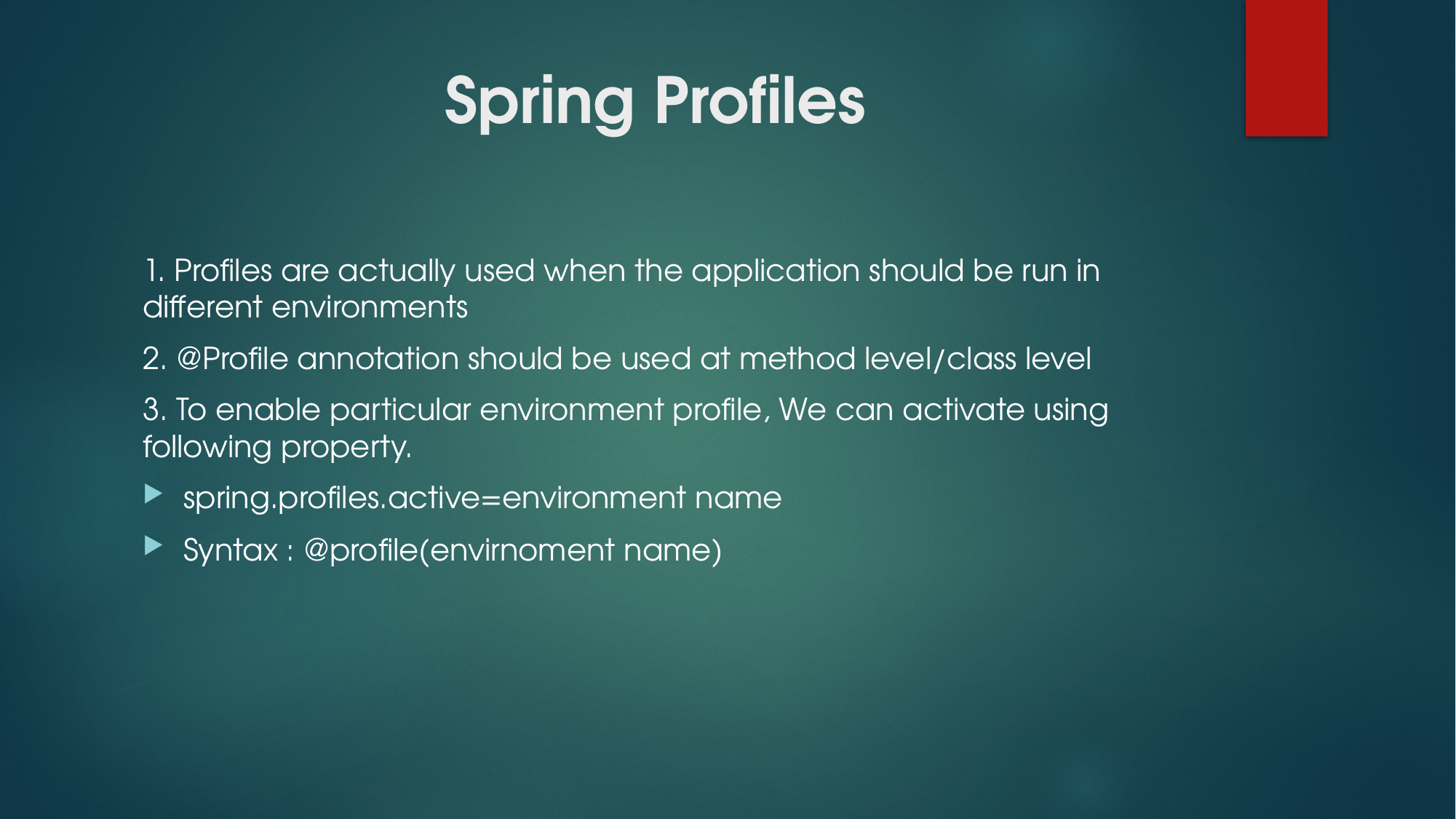

# Spring Profiles
1. Profiles are actually used when the application should be run in different environments
2. @Profile annotation should be used at method level/class level
3. To enable particular environment profile, We can activate using following property.
spring.profiles.active=environment name
Syntax : @profile(envirnoment name)